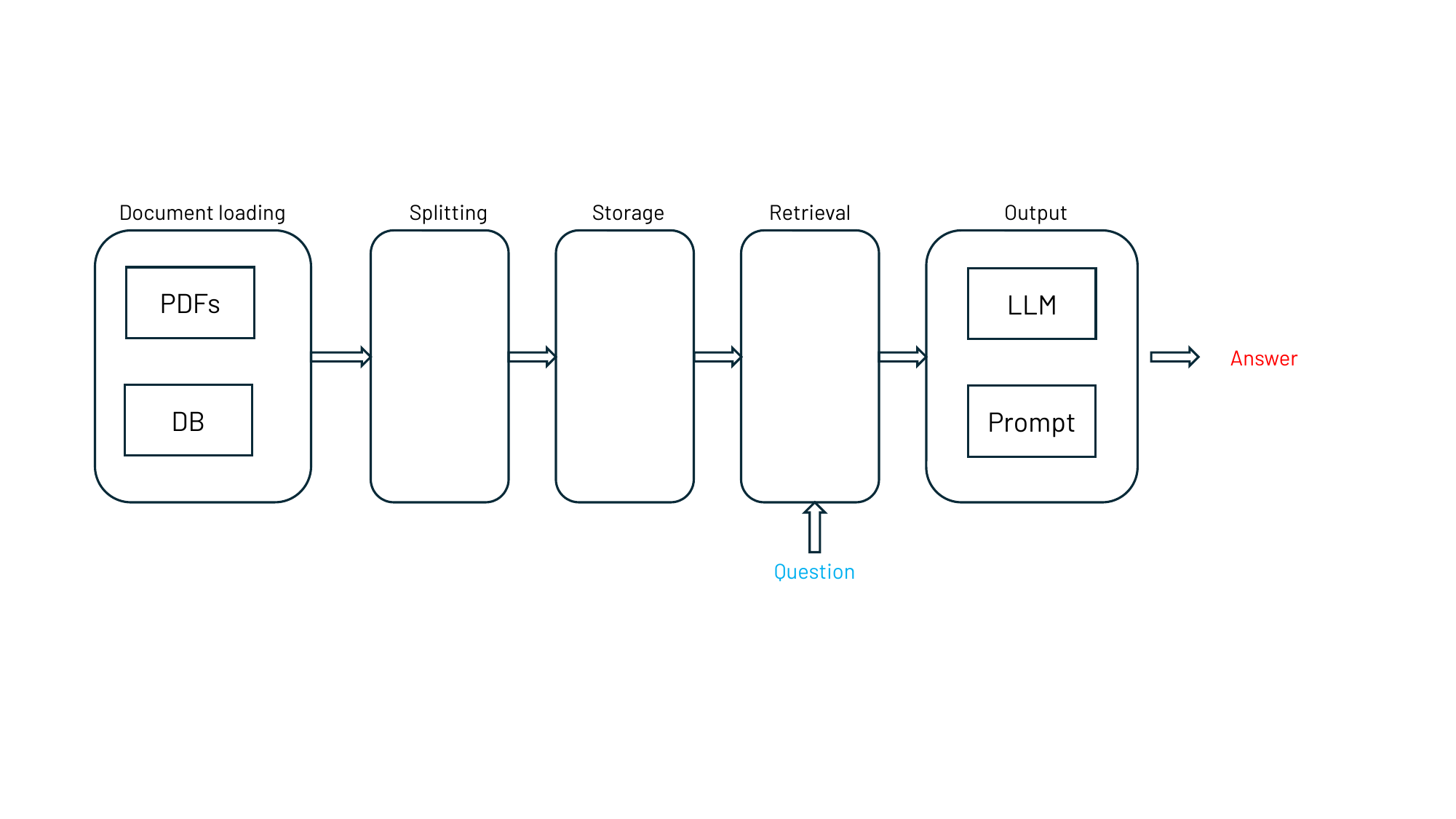

Output
Retrieval
Storage
Splitting
Document loading

PDFs
LLM
Answer

DB
Prompt

Question